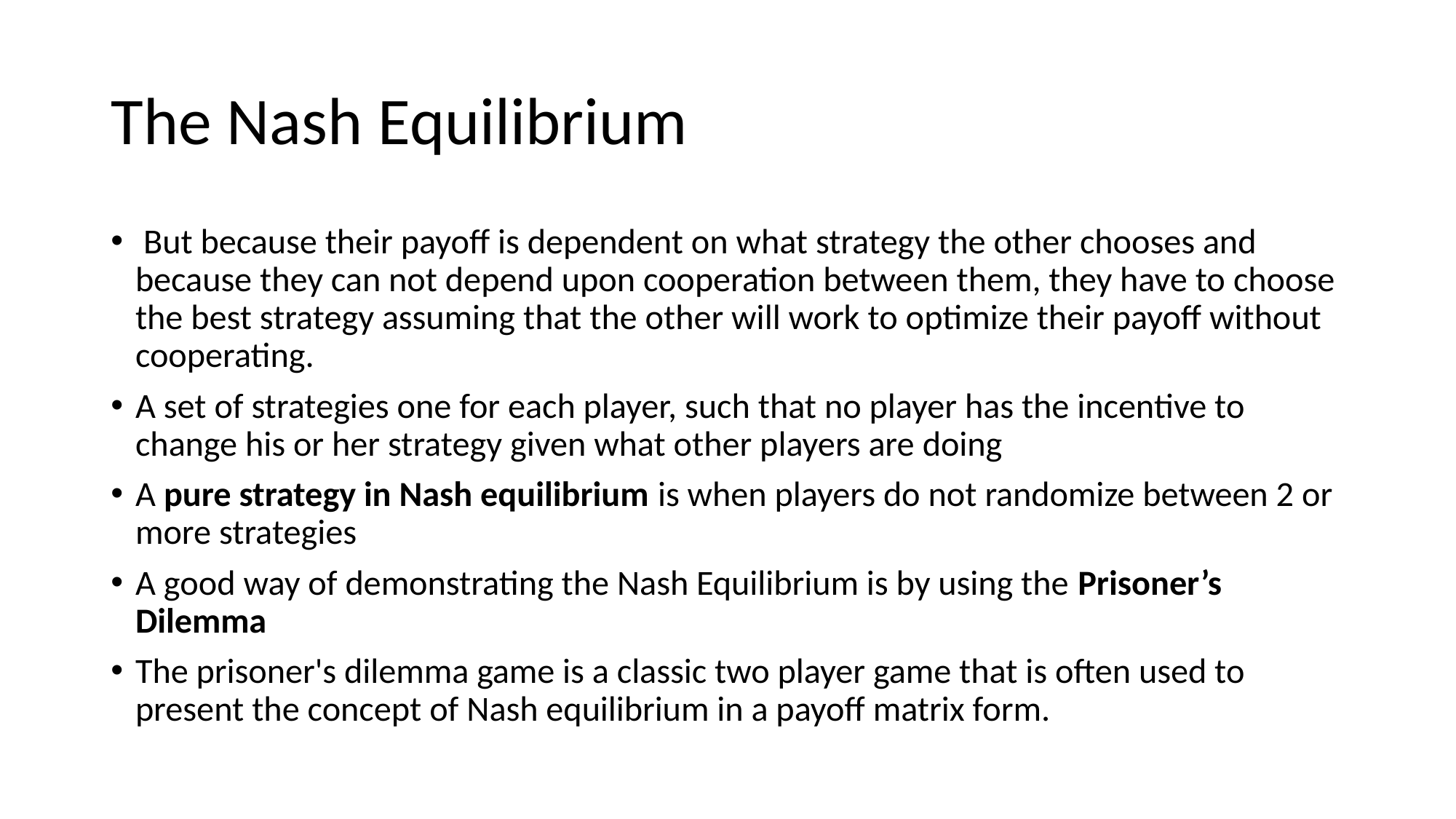

# The Nash Equilibrium
 But because their payoff is dependent on what strategy the other chooses and because they can not depend upon cooperation between them, they have to choose the best strategy assuming that the other will work to optimize their payoff without cooperating.
A set of strategies one for each player, such that no player has the incentive to change his or her strategy given what other players are doing
A pure strategy in Nash equilibrium is when players do not randomize between 2 or more strategies
A good way of demonstrating the Nash Equilibrium is by using the Prisoner’s Dilemma
The prisoner's dilemma game is a classic two player game that is often used to present the concept of Nash equilibrium in a payoff matrix form.